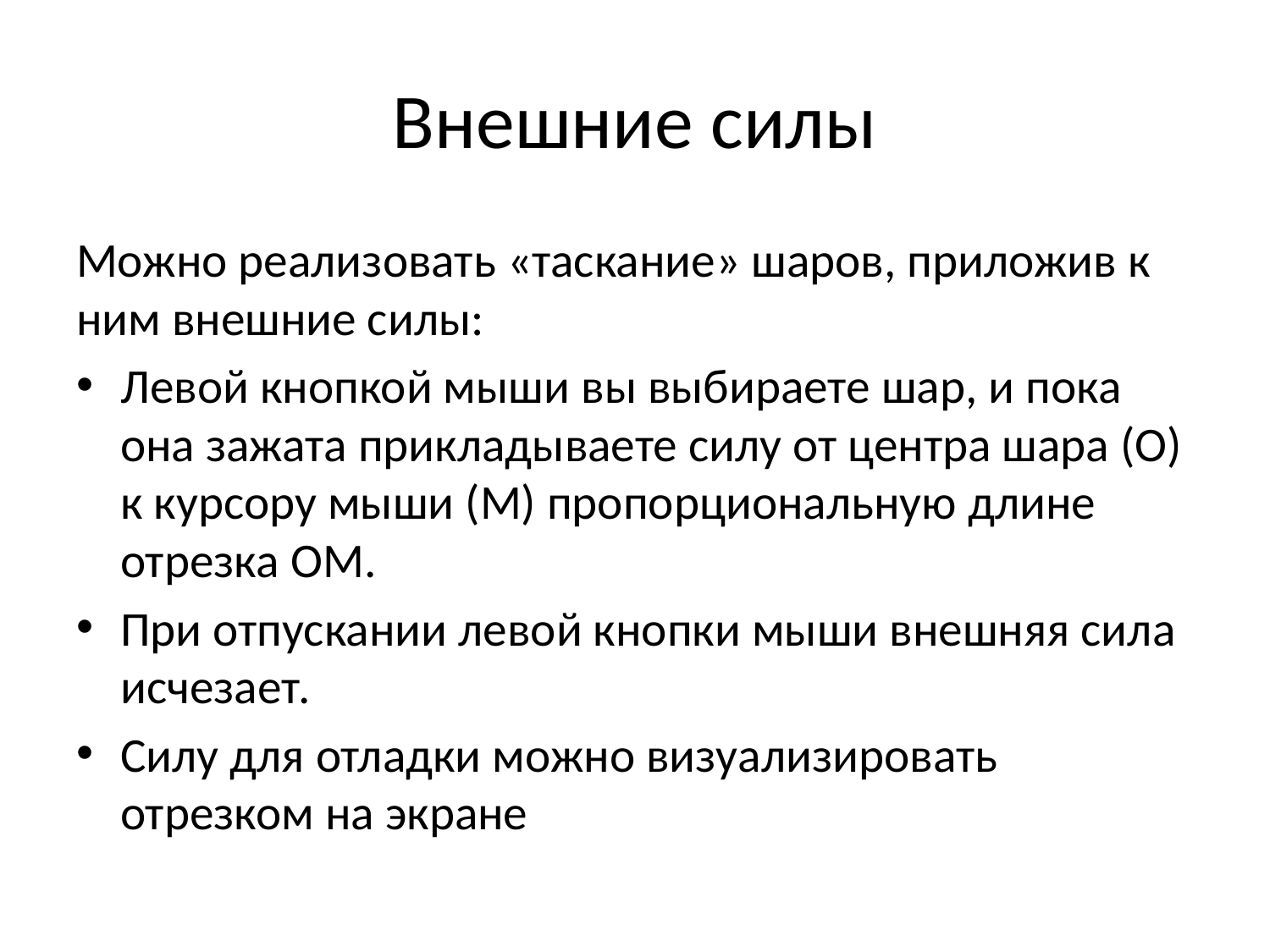

# Внешние силы
Можно реализовать «таскание» шаров, приложив к ним внешние силы:
Левой кнопкой мыши вы выбираете шар, и пока она зажата прикладываете силу от центра шара (О) к курсору мыши (М) пропорциональную длине отрезка OM.
При отпускании левой кнопки мыши внешняя сила исчезает.
Силу для отладки можно визуализировать отрезком на экране